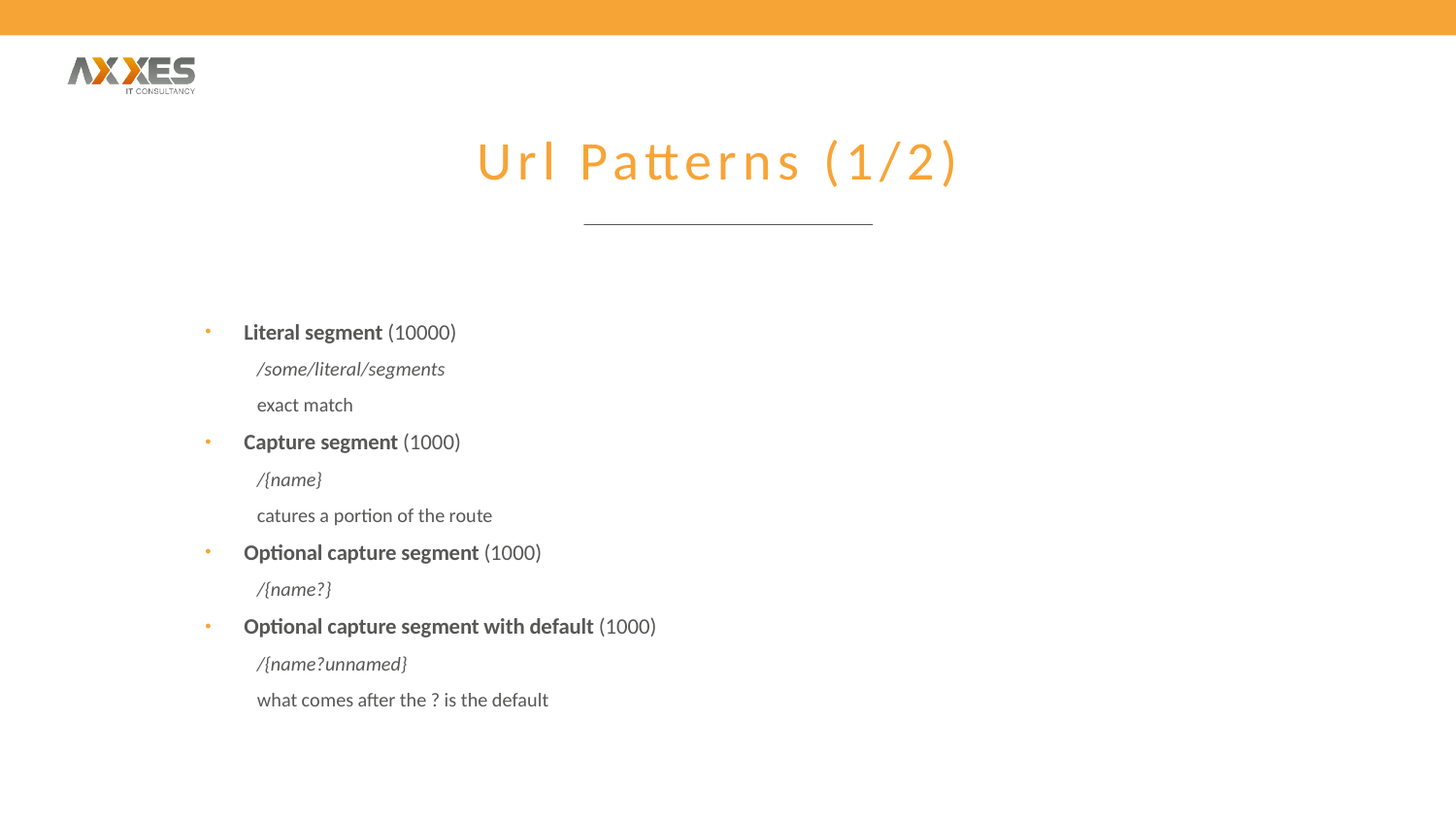

#VISUG
# Url Patterns (1/2)
Literal segment (10000)
	/some/literal/segments
	exact match
Capture segment (1000)
	/{name}
	catures a portion of the route
Optional capture segment (1000)
	/{name?}
Optional capture segment with default (1000)
	/{name?unnamed}
	what comes after the ? is the default